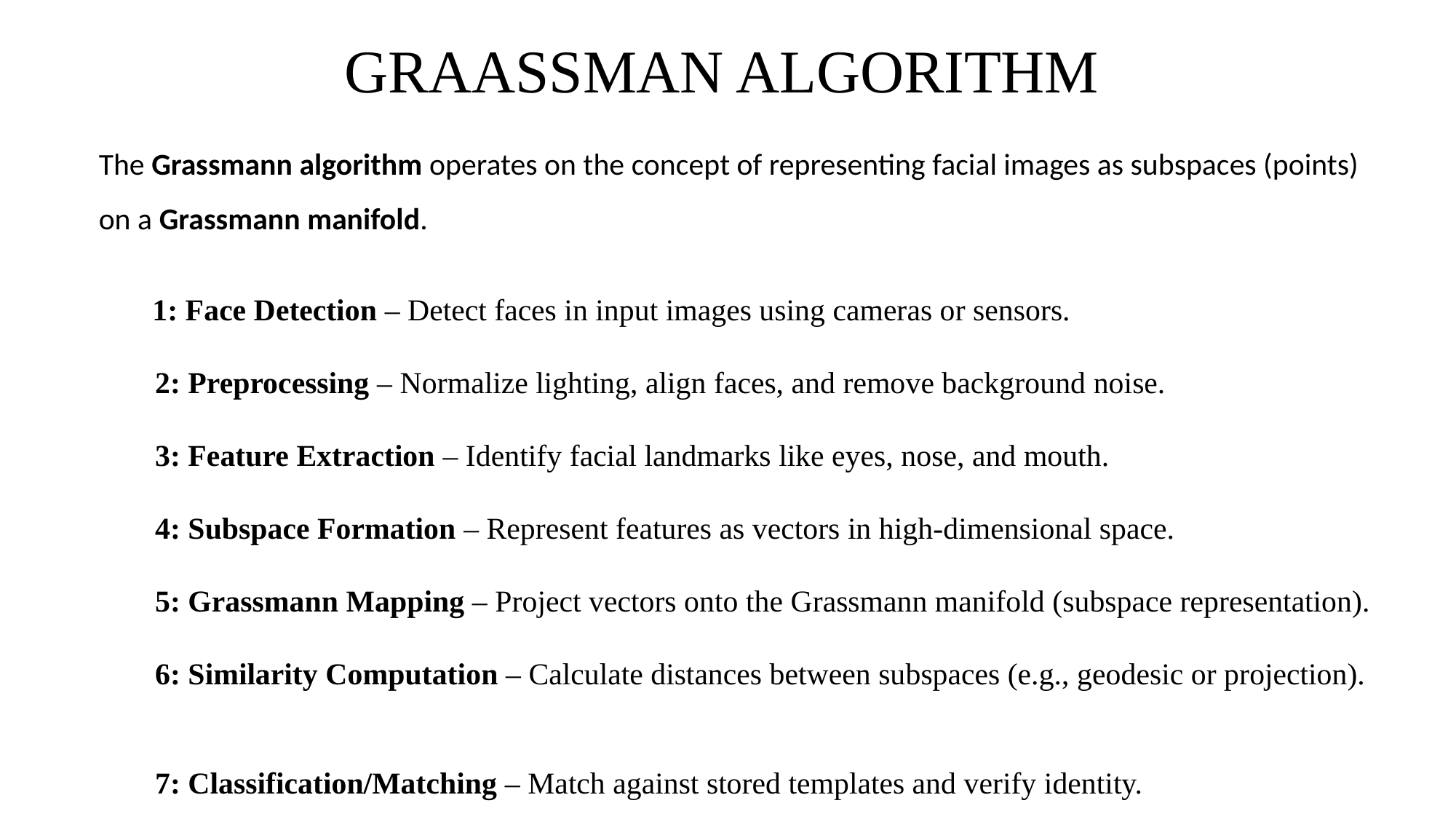

# GRAASSMAN ALGORITHM
The Grassmann algorithm operates on the concept of representing facial images as subspaces (points) on a Grassmann manifold.

       1: Face Detection – Detect faces in input images using cameras or sensors.

                           2: Preprocessing – Normalize lighting, align faces, and remove background noise.

                           3: Feature Extraction – Identify facial landmarks like eyes, nose, and mouth.

                           4: Subspace Formation – Represent features as vectors in high-dimensional space.

                           5: Grassmann Mapping – Project vectors onto the Grassmann manifold (subspace representation).

                           6: Similarity Computation – Calculate distances between subspaces (e.g., geodesic or projection).

                           7: Classification/Matching – Match against stored templates and verify identity.